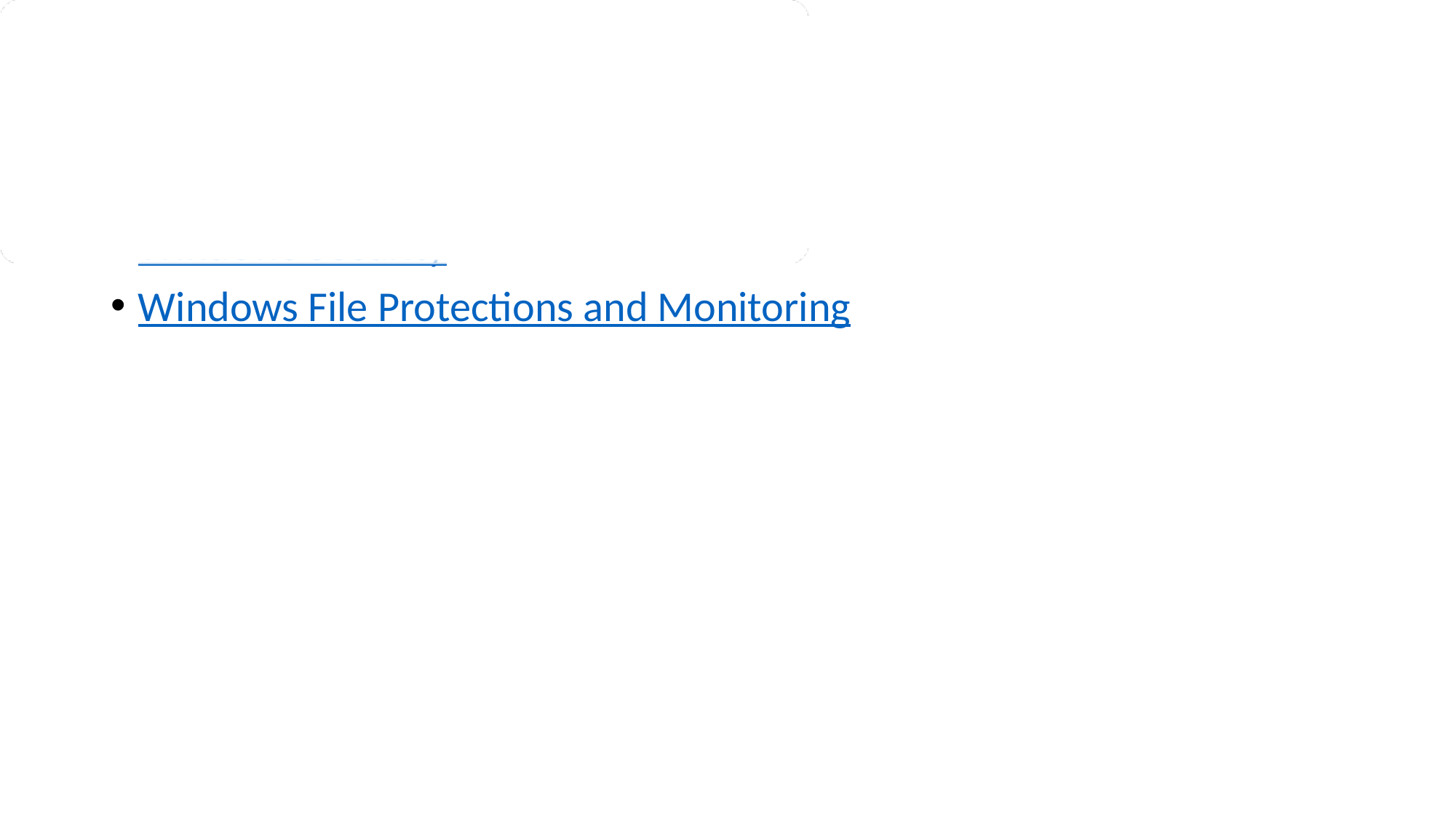

# Windows
Windows Security
Windows File Protections and Monitoring